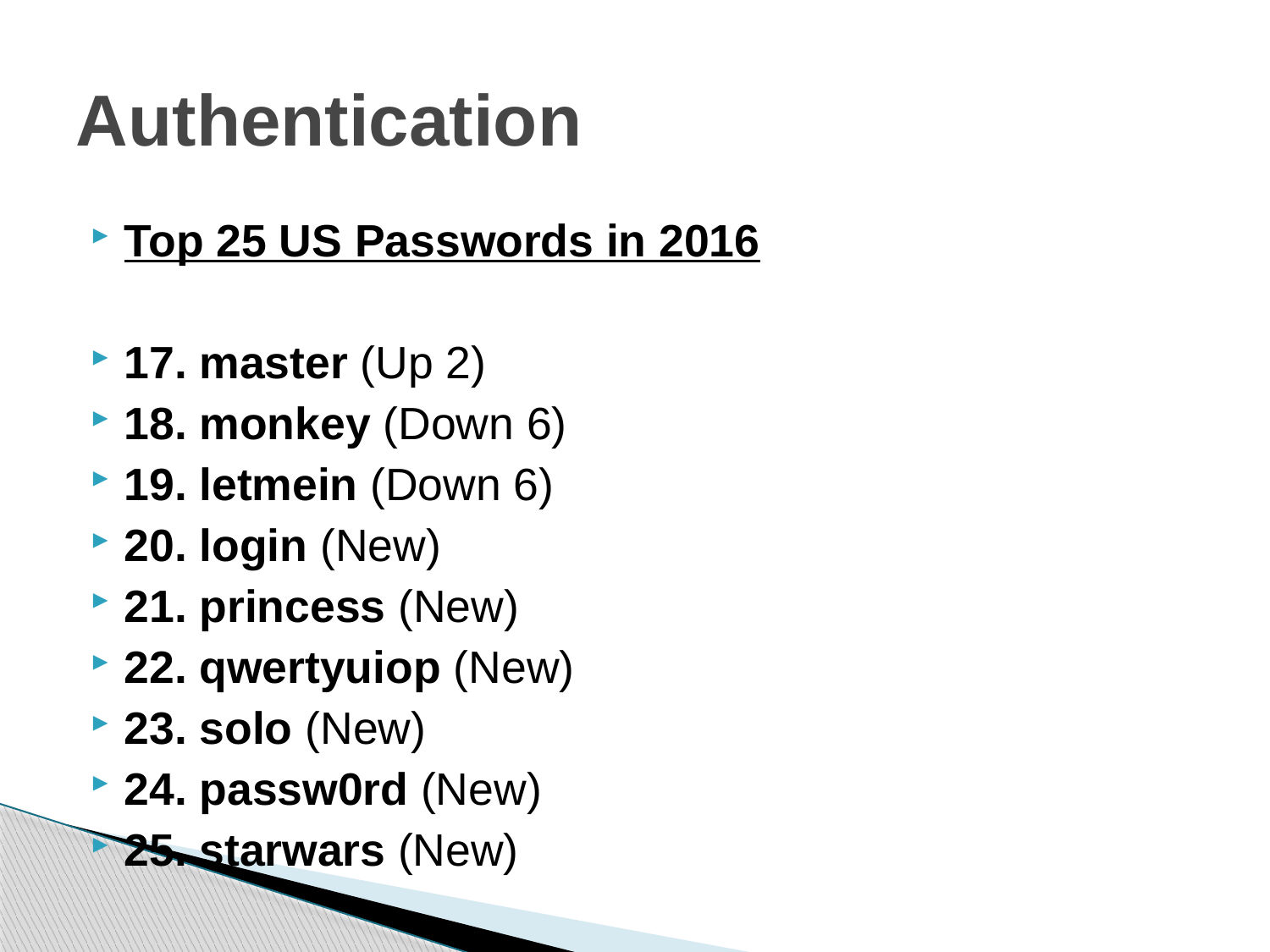

# Authentication
Top 25 US Passwords in 2016

17. master (Up 2)
18. monkey (Down 6)
19. letmein (Down 6)
20. login (New)
21. princess (New)
22. qwertyuiop (New)
23. solo (New)
24. passw0rd (New)
25. starwars (New)